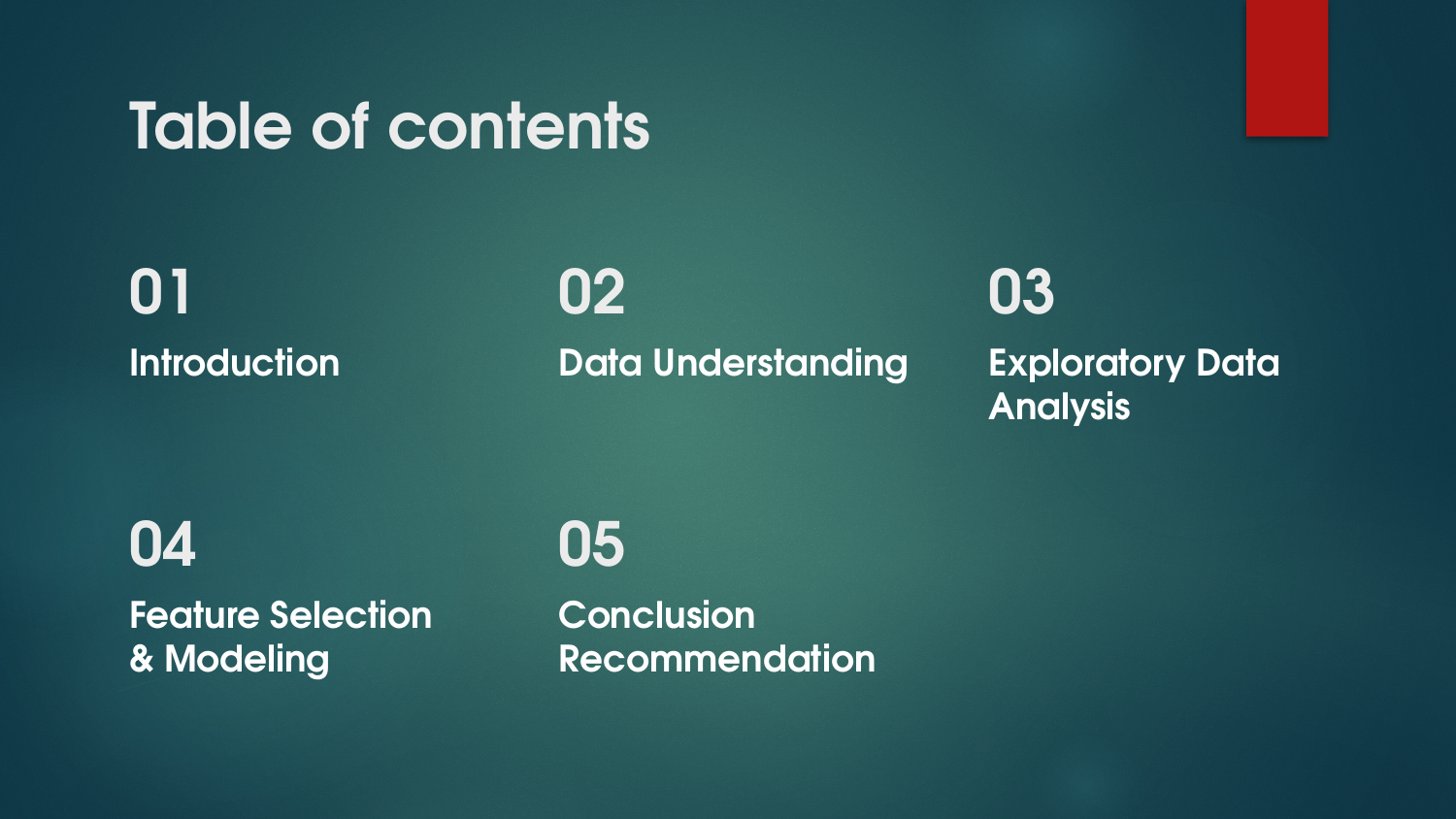

# Table of contents
01
02
03
Data Understanding
Introduction
Exploratory Data Analysis
04
05
Feature Selection
& Modeling

Conclusion
Recommendation